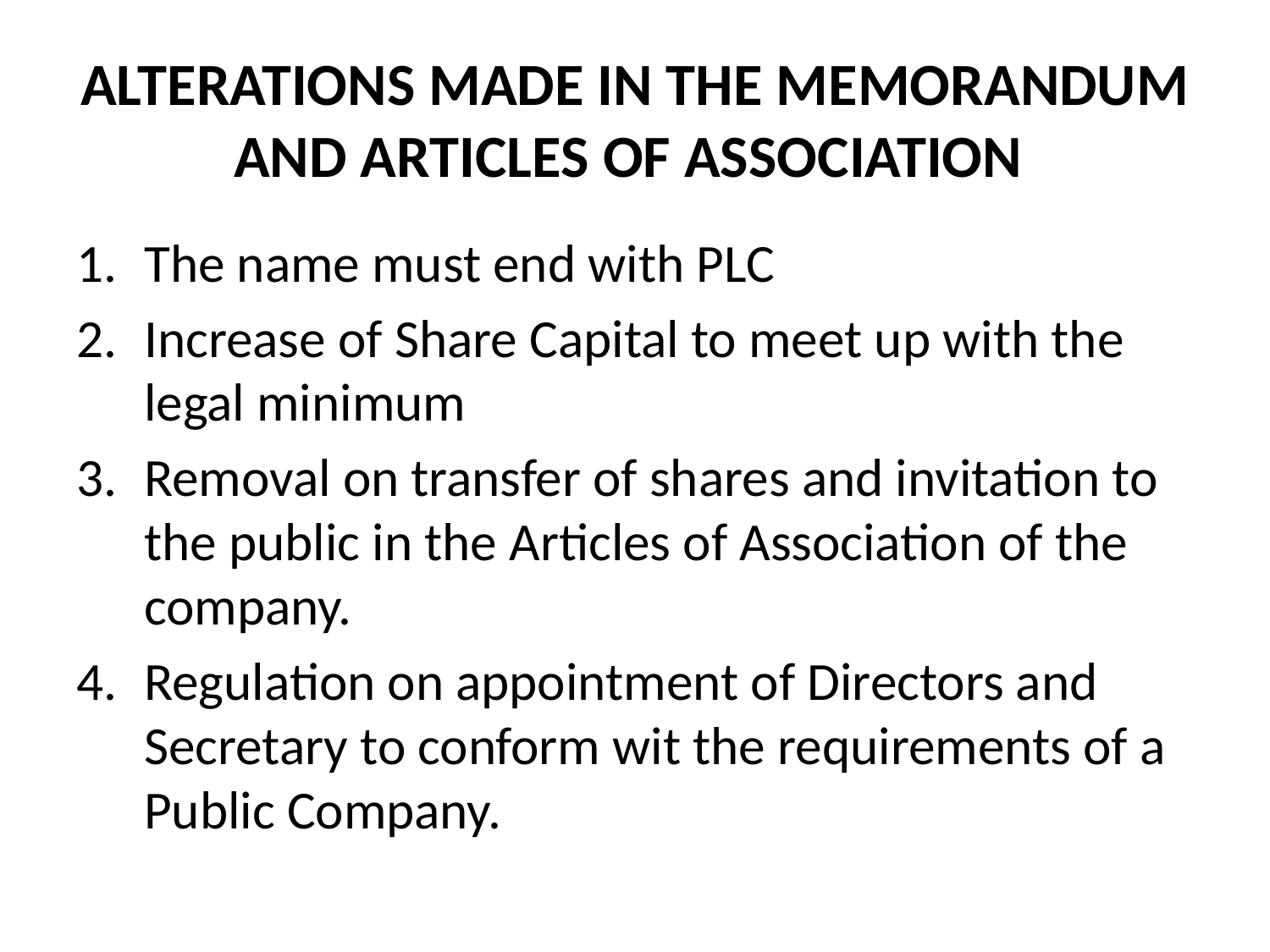

# ALTERATIONS MADE IN THE MEMORANDUM AND ARTICLES OF ASSOCIATION
The name must end with PLC
Increase of Share Capital to meet up with the legal minimum
Removal on transfer of shares and invitation to the public in the Articles of Association of the company.
Regulation on appointment of Directors and Secretary to conform wit the requirements of a Public Company.